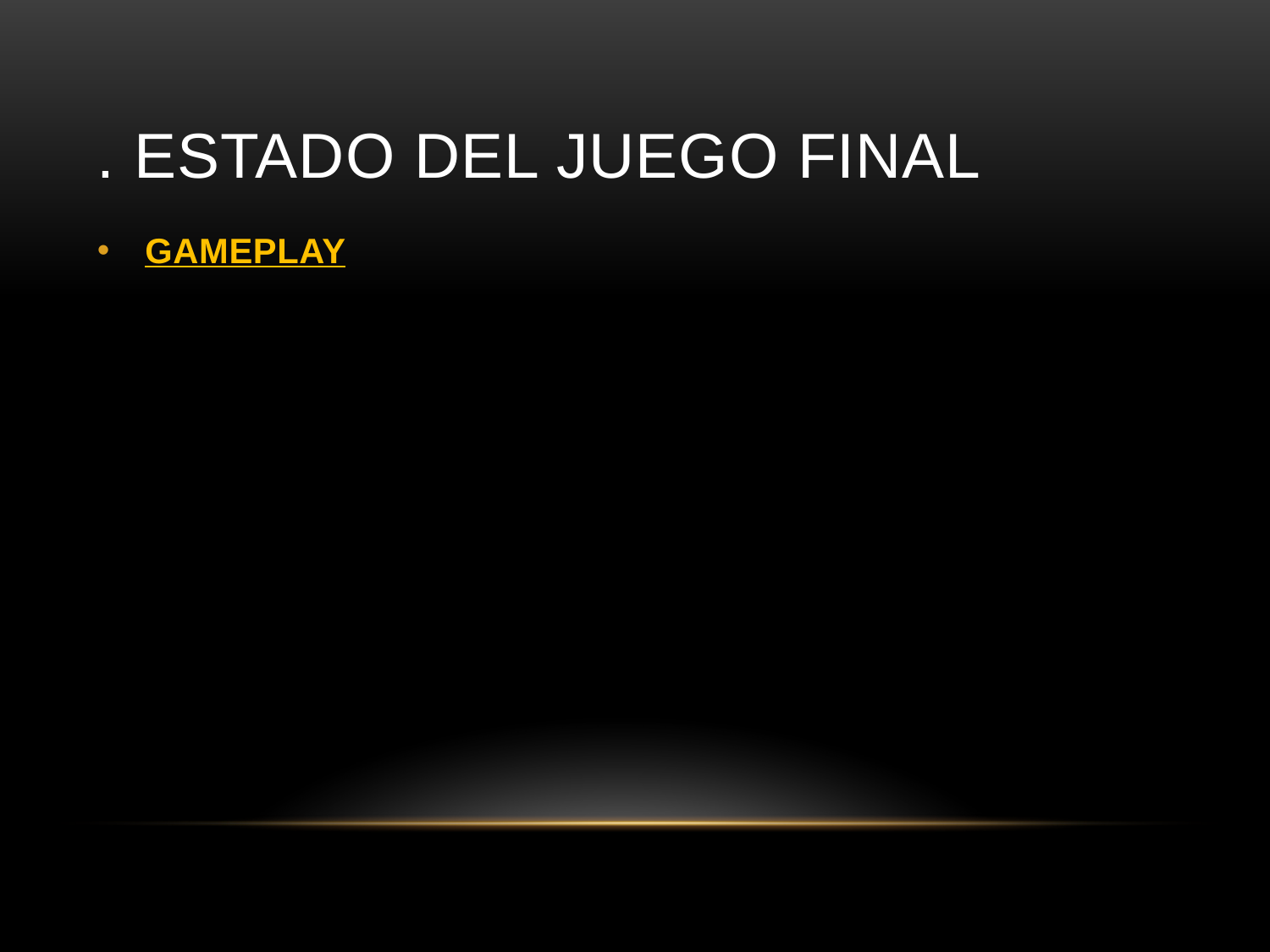

# . Estado del juego FINAL
GAMEPLAY